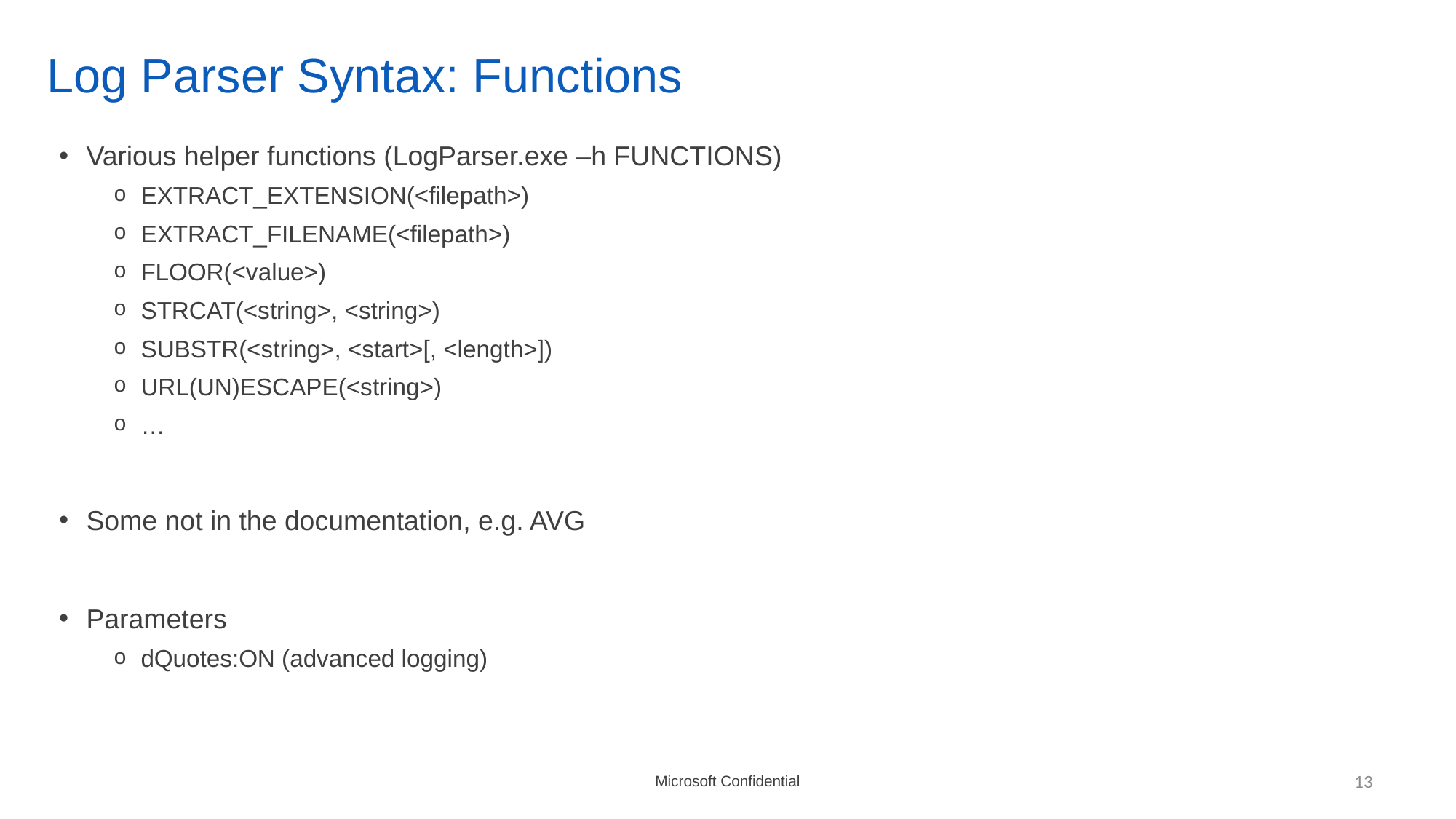

# Log Parser Syntax: Functions
Various helper functions (LogParser.exe –h FUNCTIONS)
EXTRACT_EXTENSION(<filepath>)
EXTRACT_FILENAME(<filepath>)
FLOOR(<value>)
STRCAT(<string>, <string>)
SUBSTR(<string>, <start>[, <length>])
URL(UN)ESCAPE(<string>)
…

Some not in the documentation, e.g. AVG

Parameters
dQuotes:ON (advanced logging)

13